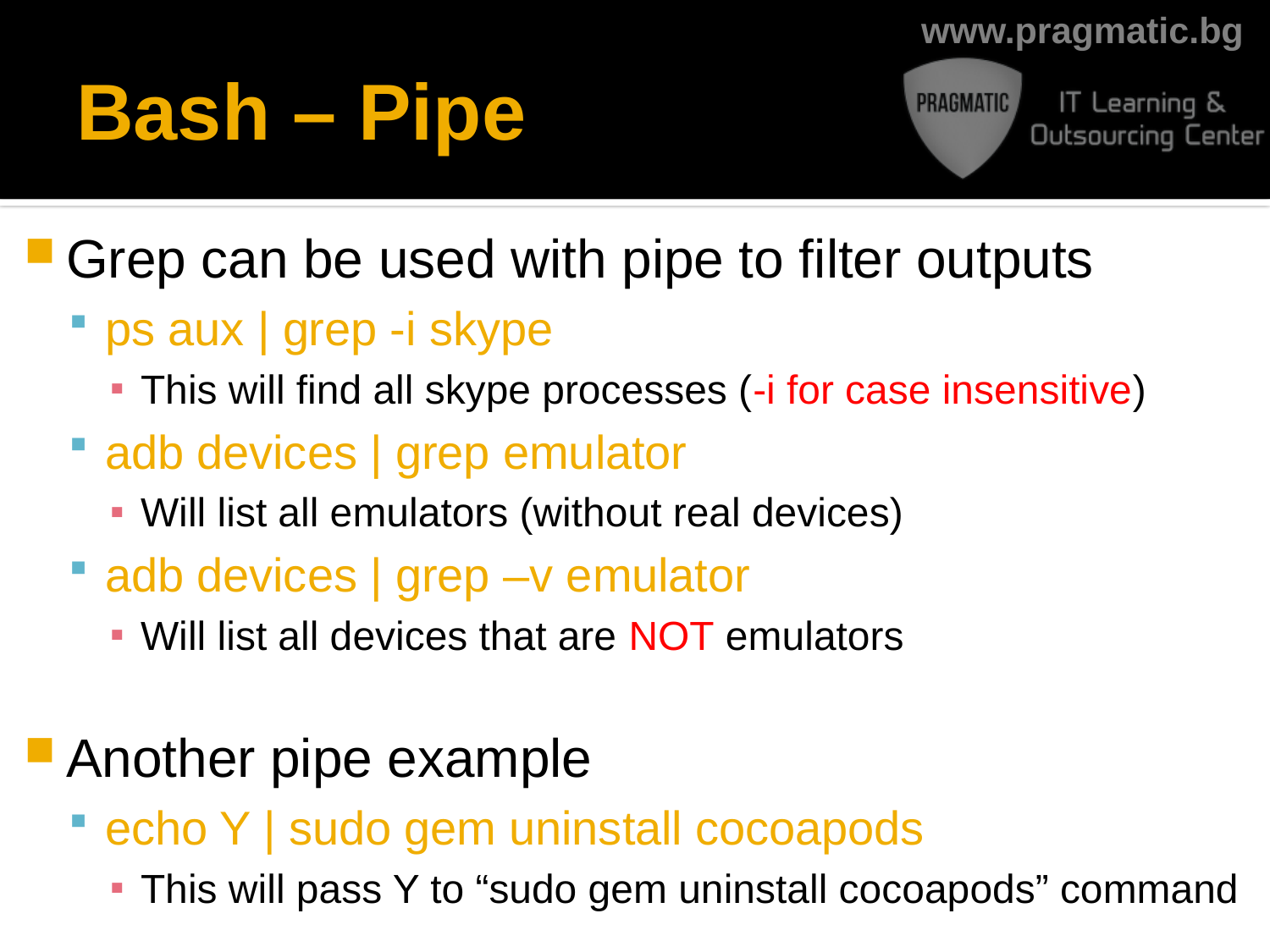

# Bash – Pipe
Grep can be used with pipe to filter outputs
ps aux | grep -i skype
This will find all skype processes (-i for case insensitive)
adb devices | grep emulator
Will list all emulators (without real devices)
adb devices | grep –v emulator
Will list all devices that are NOT emulators

Another pipe example
echo Y | sudo gem uninstall cocoapods
This will pass Y to “sudo gem uninstall cocoapods” command